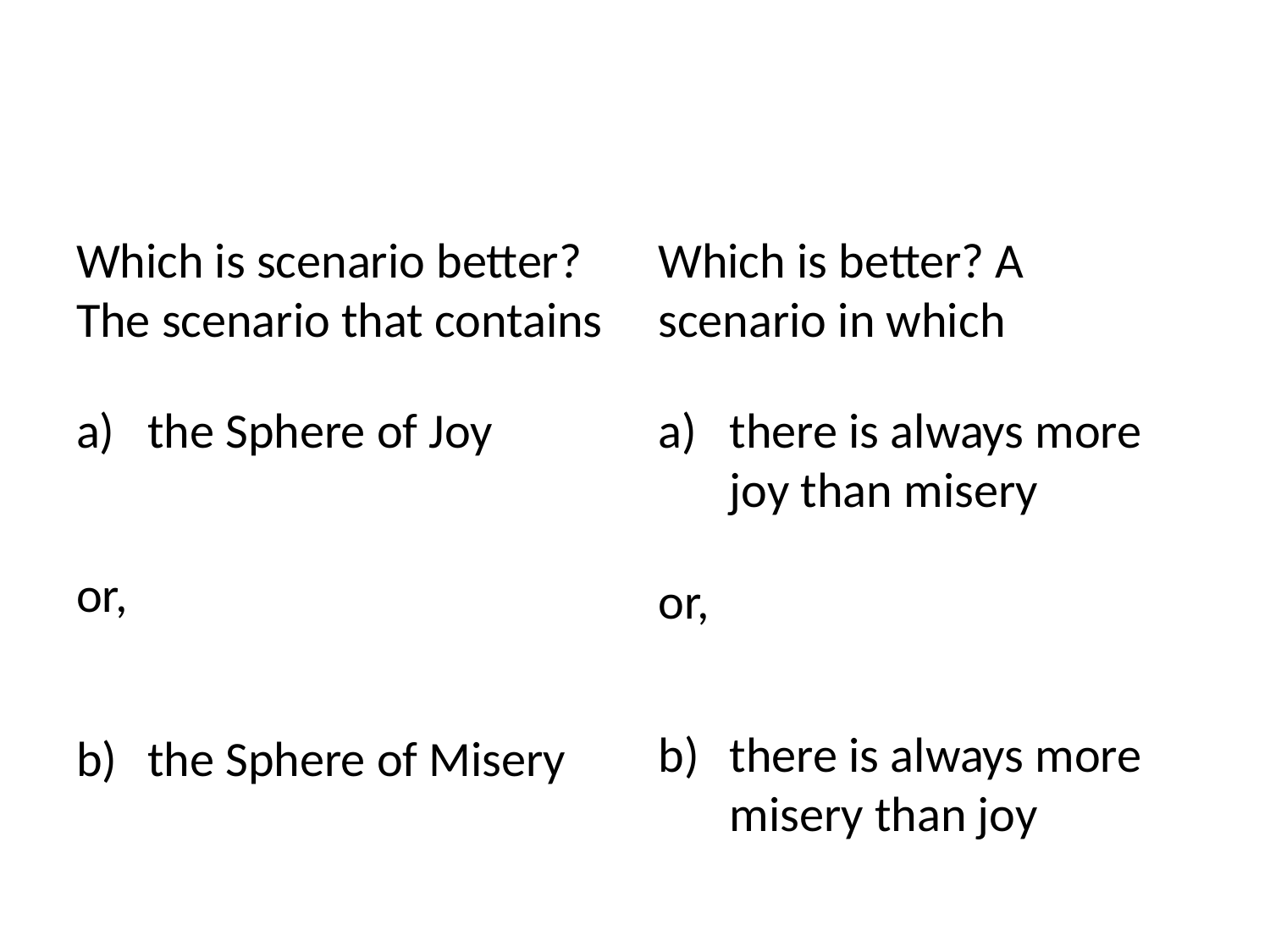

Which is scenario better? The scenario that contains
the Sphere of Joy
or,
the Sphere of Misery
Which is better? A scenario in which
there is always more joy than misery
or,
there is always more     misery than joy